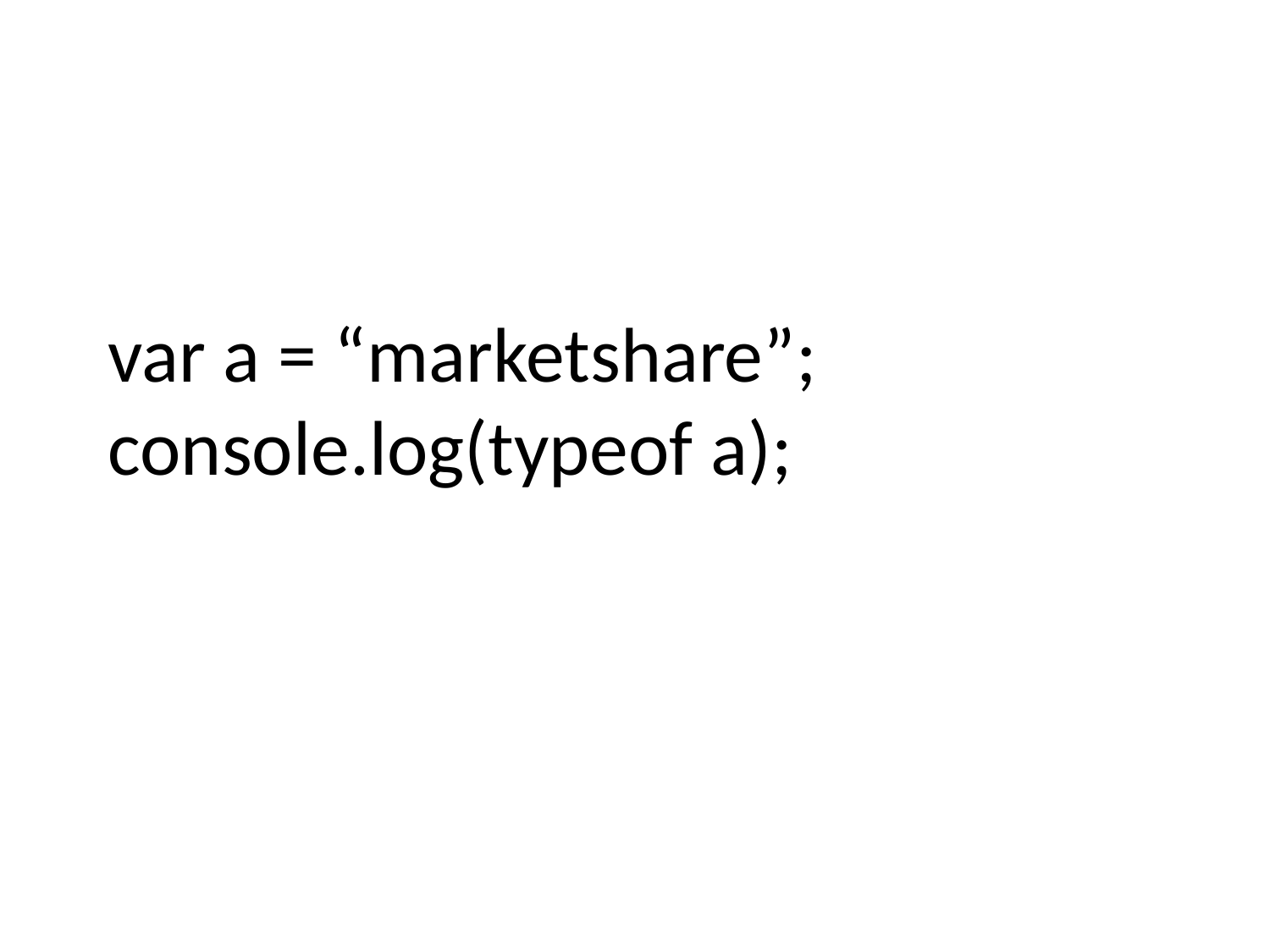

# var a = “marketshare”; console.log(typeof a);